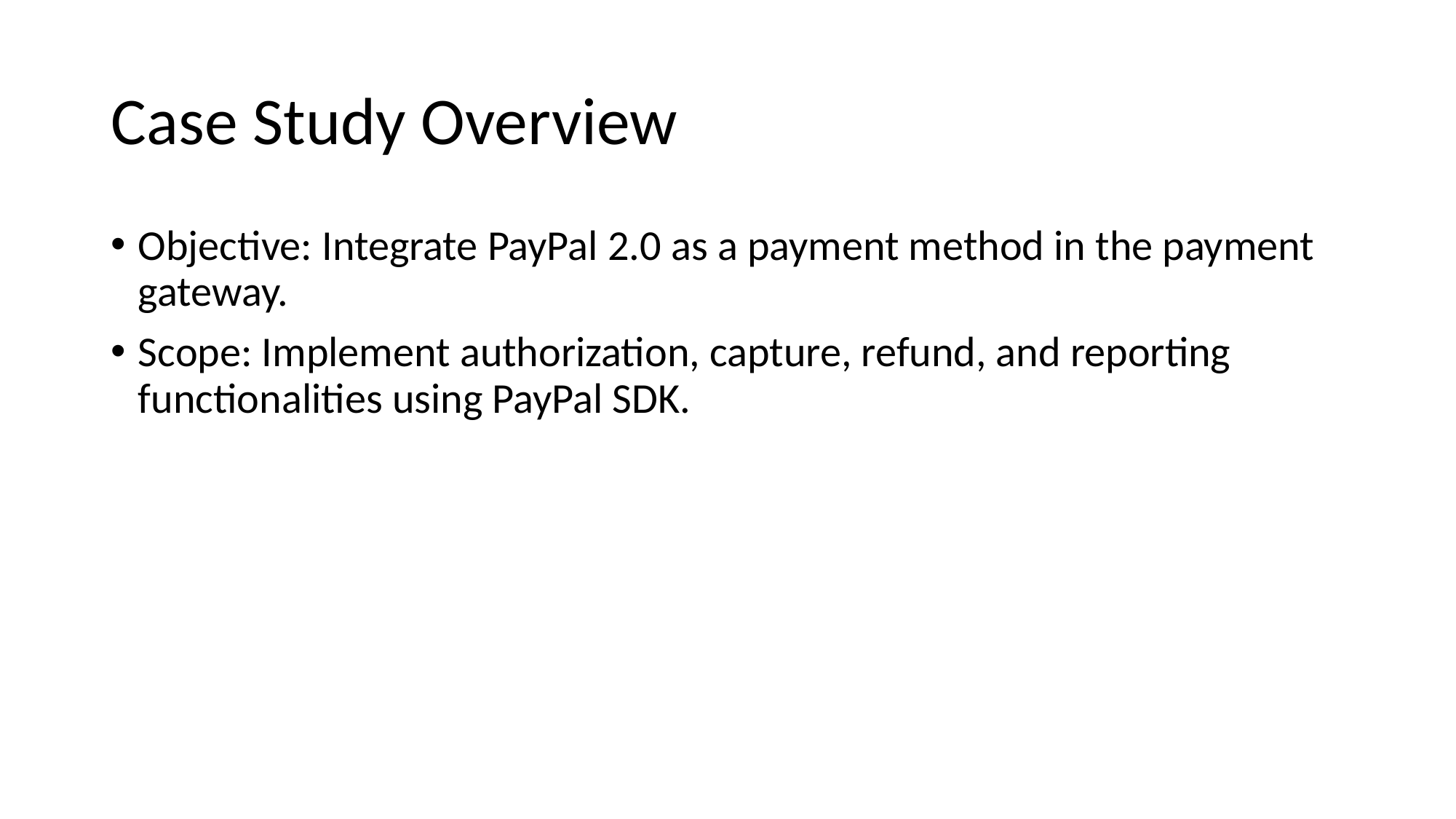

# Case Study Overview
Objective: Integrate PayPal 2.0 as a payment method in the payment gateway.
Scope: Implement authorization, capture, refund, and reporting functionalities using PayPal SDK.